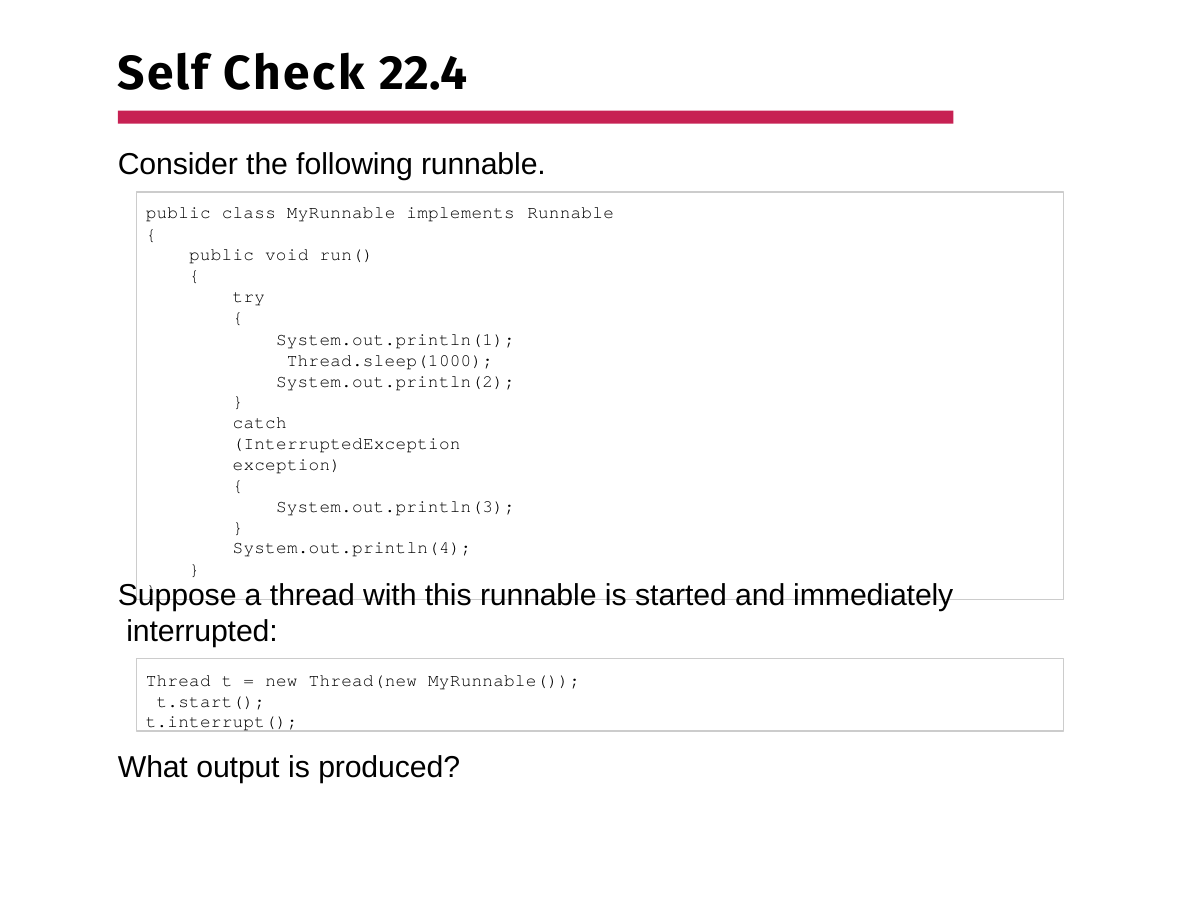

# Self Check 22.4

Consider the following runnable.
public class MyRunnable implements Runnable
{
public void run()
{
try
{
System.out.println(1);  Thread.sleep(1000);  System.out.println(2);
}
catch (InterruptedException exception)
{
System.out.println(3);
}
System.out.println(4);
}
}
Suppose a thread with this runnable is started and immediately  interrupted:
Thread t = new Thread(new MyRunnable());  t.start();
t.interrupt();
What output is produced?